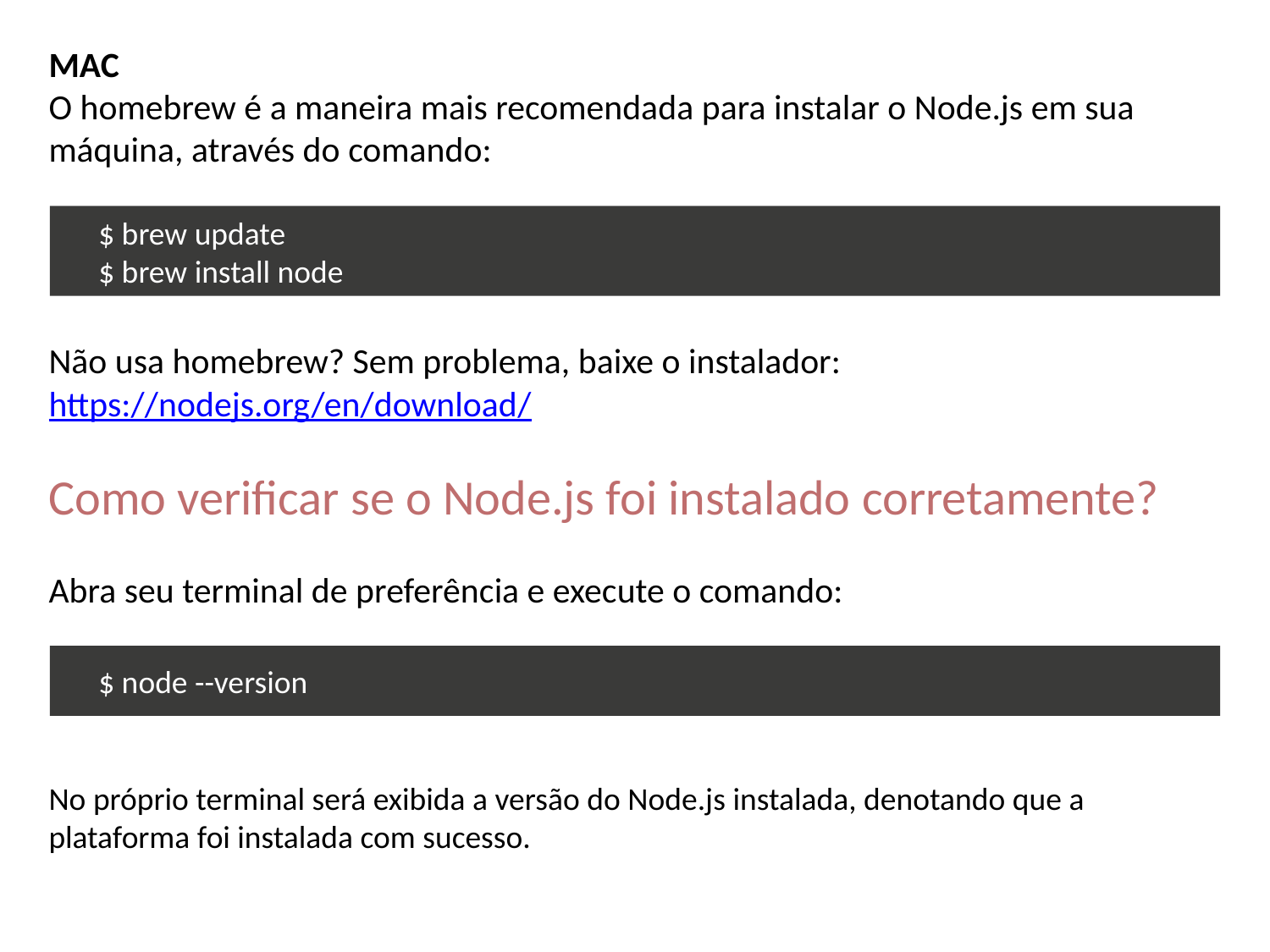

MAC
O homebrew é a maneira mais recomendada para instalar o Node.js em sua máquina, através do comando:

Não usa homebrew? Sem problema, baixe o instalador: https://nodejs.org/en/download/

Como verificar se o Node.js foi instalado corretamente?

Abra seu terminal de preferência e execute o comando:

No próprio terminal será exibida a versão do Node.js instalada, denotando que a plataforma foi instalada com sucesso.

     $ brew update 
     $ brew install node
     $ node --version